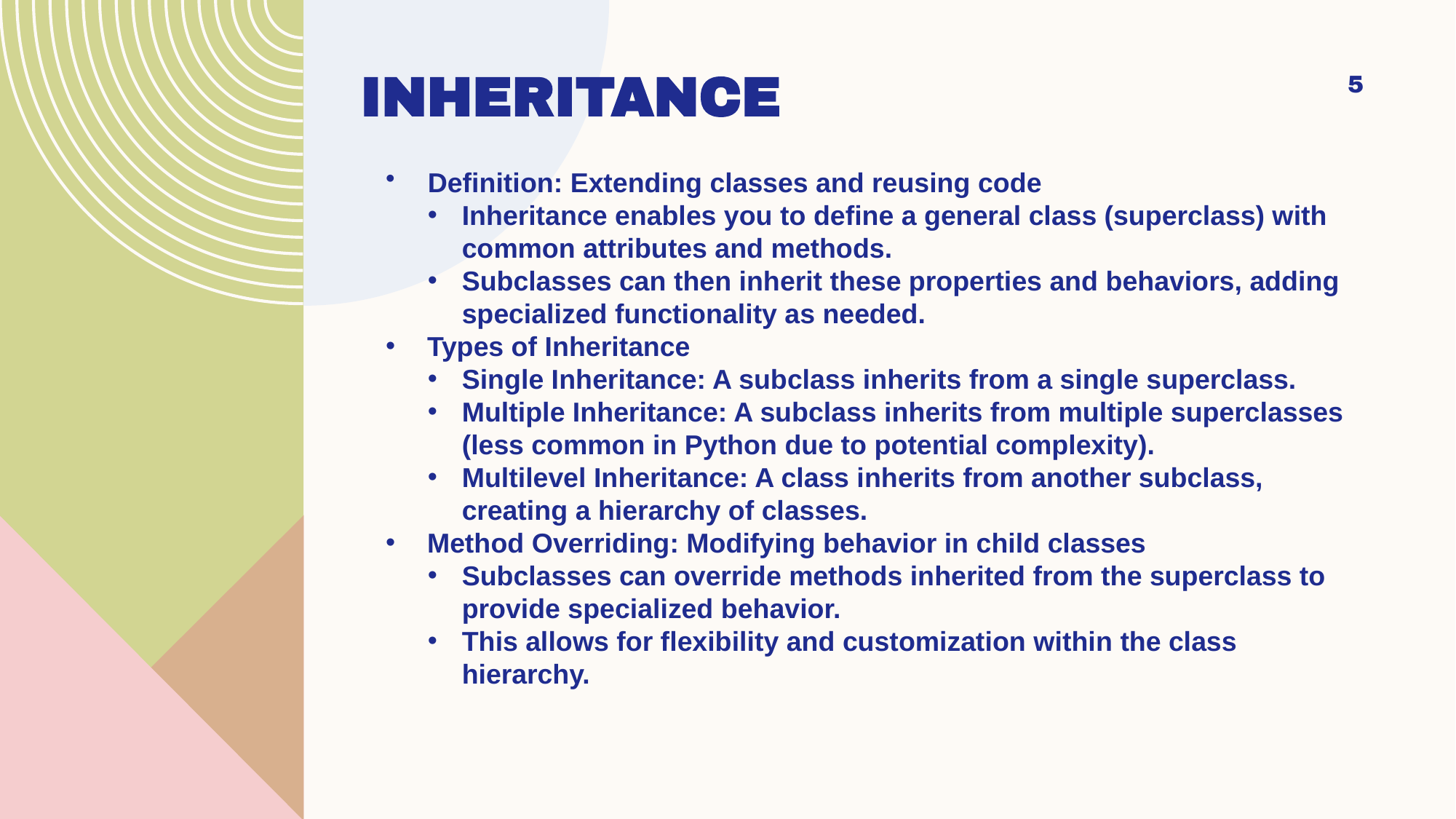

# Inheritance
5
Definition: Extending classes and reusing code
Inheritance enables you to define a general class (superclass) with common attributes and methods.
Subclasses can then inherit these properties and behaviors, adding specialized functionality as needed.
Types of Inheritance
Single Inheritance: A subclass inherits from a single superclass.
Multiple Inheritance: A subclass inherits from multiple superclasses (less common in Python due to potential complexity).
Multilevel Inheritance: A class inherits from another subclass, creating a hierarchy of classes.
Method Overriding: Modifying behavior in child classes
Subclasses can override methods inherited from the superclass to provide specialized behavior.
This allows for flexibility and customization within the class hierarchy.